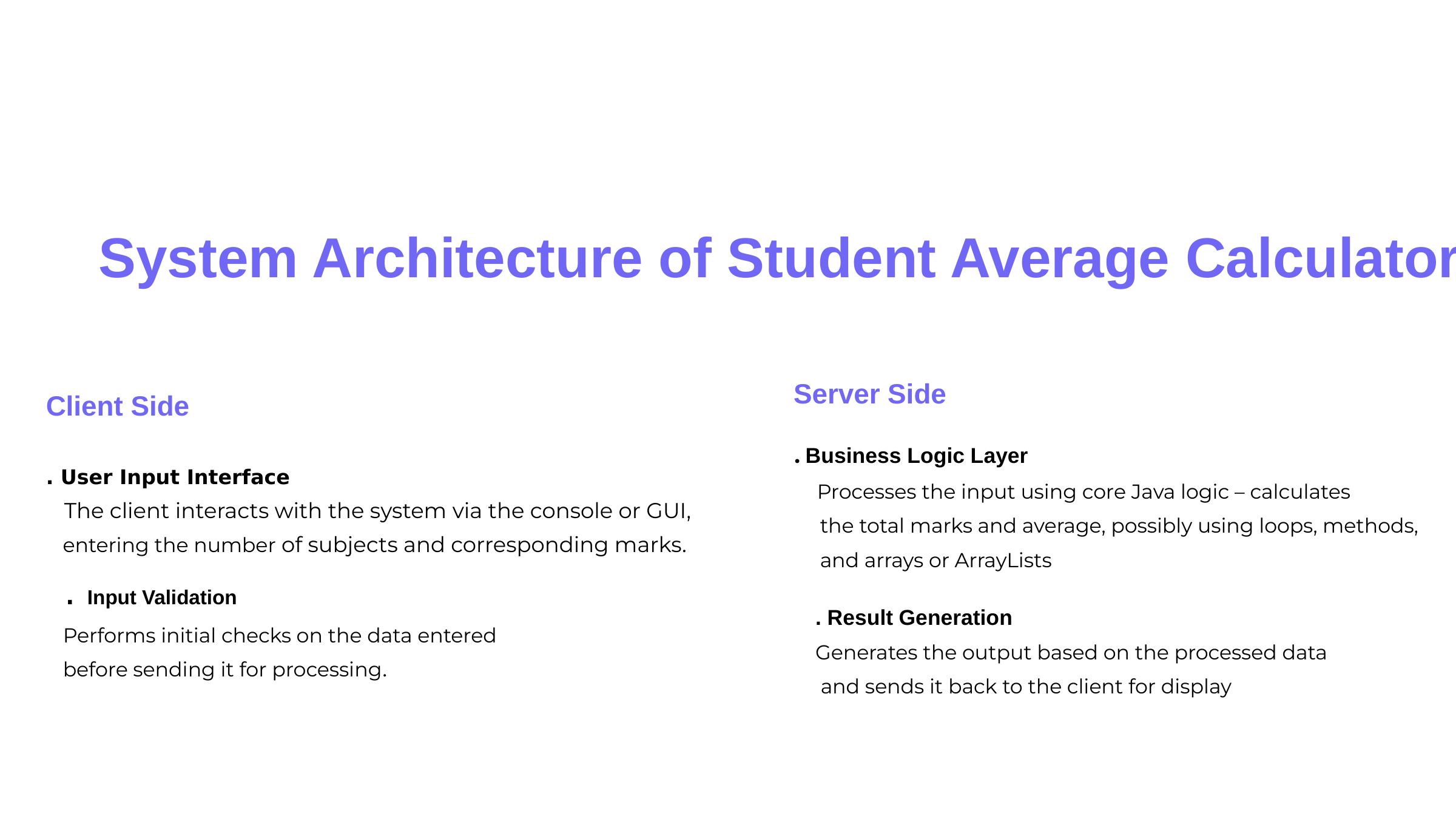

System Architecture of Student Average Calculator
Server Side
Client Side
. Business Logic Layer
     Processes the input using core Java logic – calculates
     the total marks and average, possibly using loops, methods,
     and arrays or ArrayLists
. User Input Interface
    The client interacts with the system via the console or GUI,
   entering the number of subjects and corresponding marks.
   . Input Validation
       Performs initial checks on the data entered
      before sending it for processing.
. Result Generation
Generates the output based on the processed data
 and sends it back to the client for display